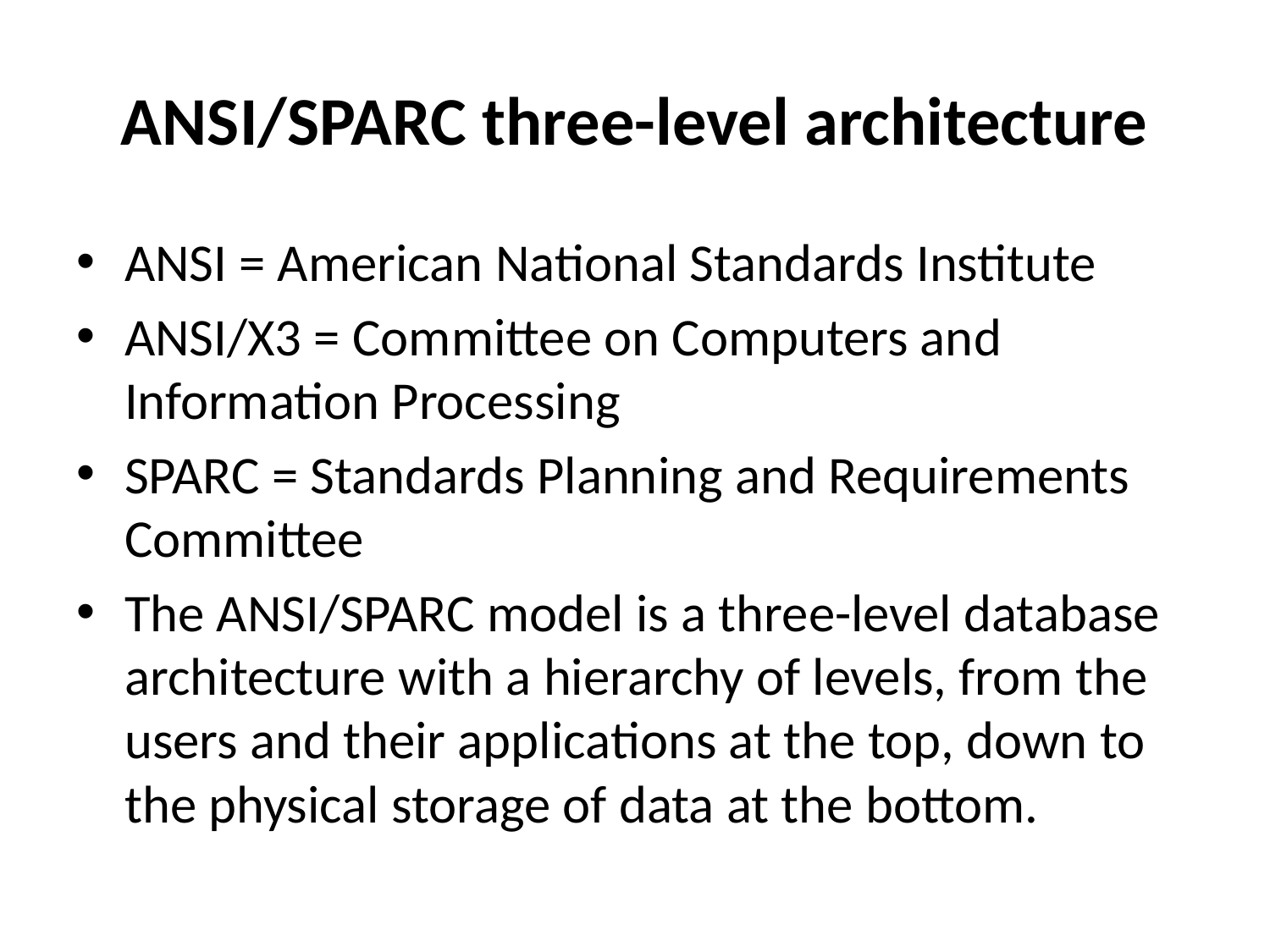

# ANSI/SPARC three-level architecture
ANSI = American National Standards Institute
ANSI/X3 = Committee on Computers and Information Processing
SPARC = Standards Planning and Requirements Committee
The ANSI/SPARC model is a three-level database architecture with a hierarchy of levels, from the users and their applications at the top, down to the physical storage of data at the bottom.